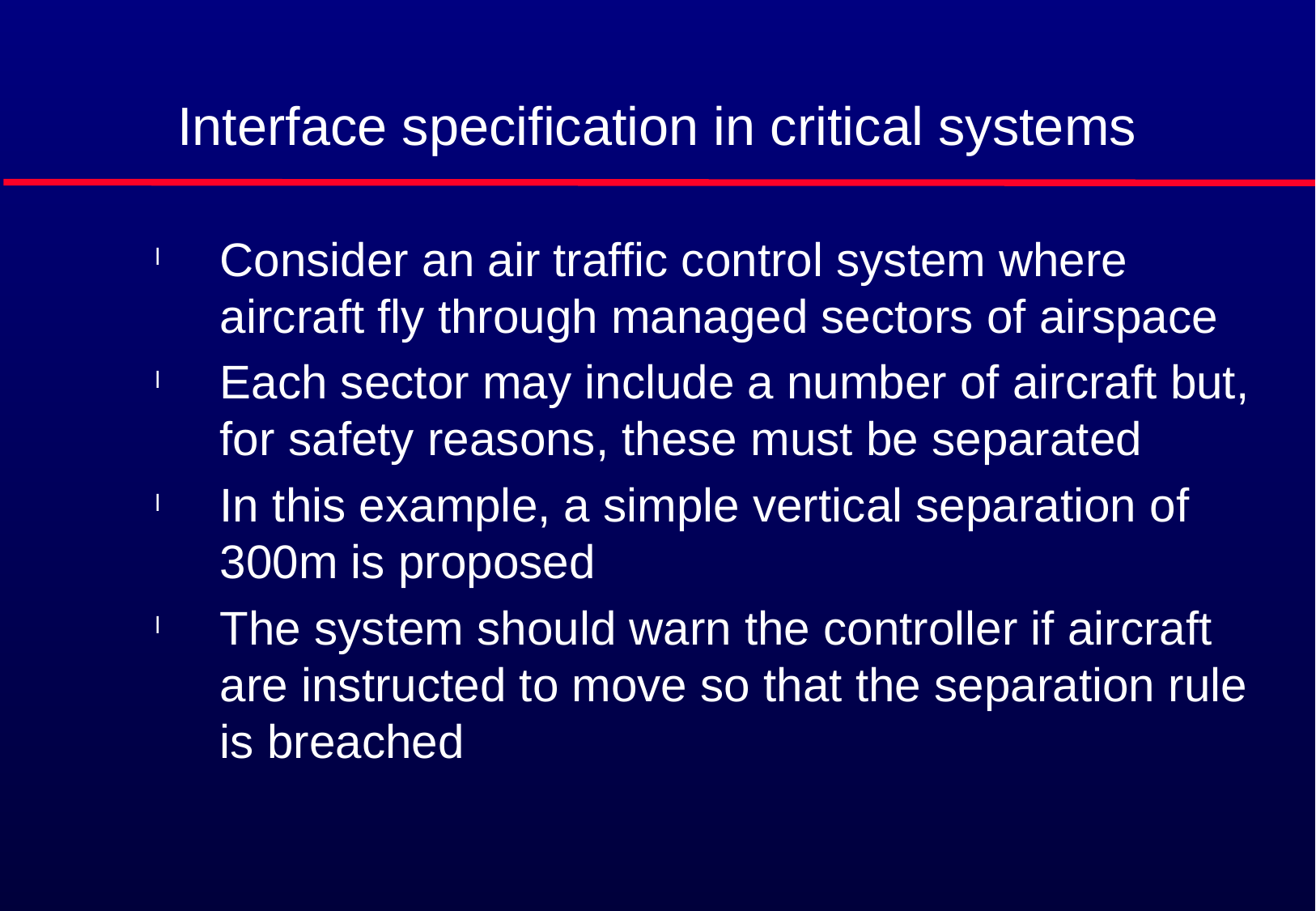

# Interface specification in critical systems
Consider an air traffic control system where aircraft fly through managed sectors of airspace
Each sector may include a number of aircraft but, for safety reasons, these must be separated
In this example, a simple vertical separation of 300m is proposed
The system should warn the controller if aircraft are instructed to move so that the separation rule is breached